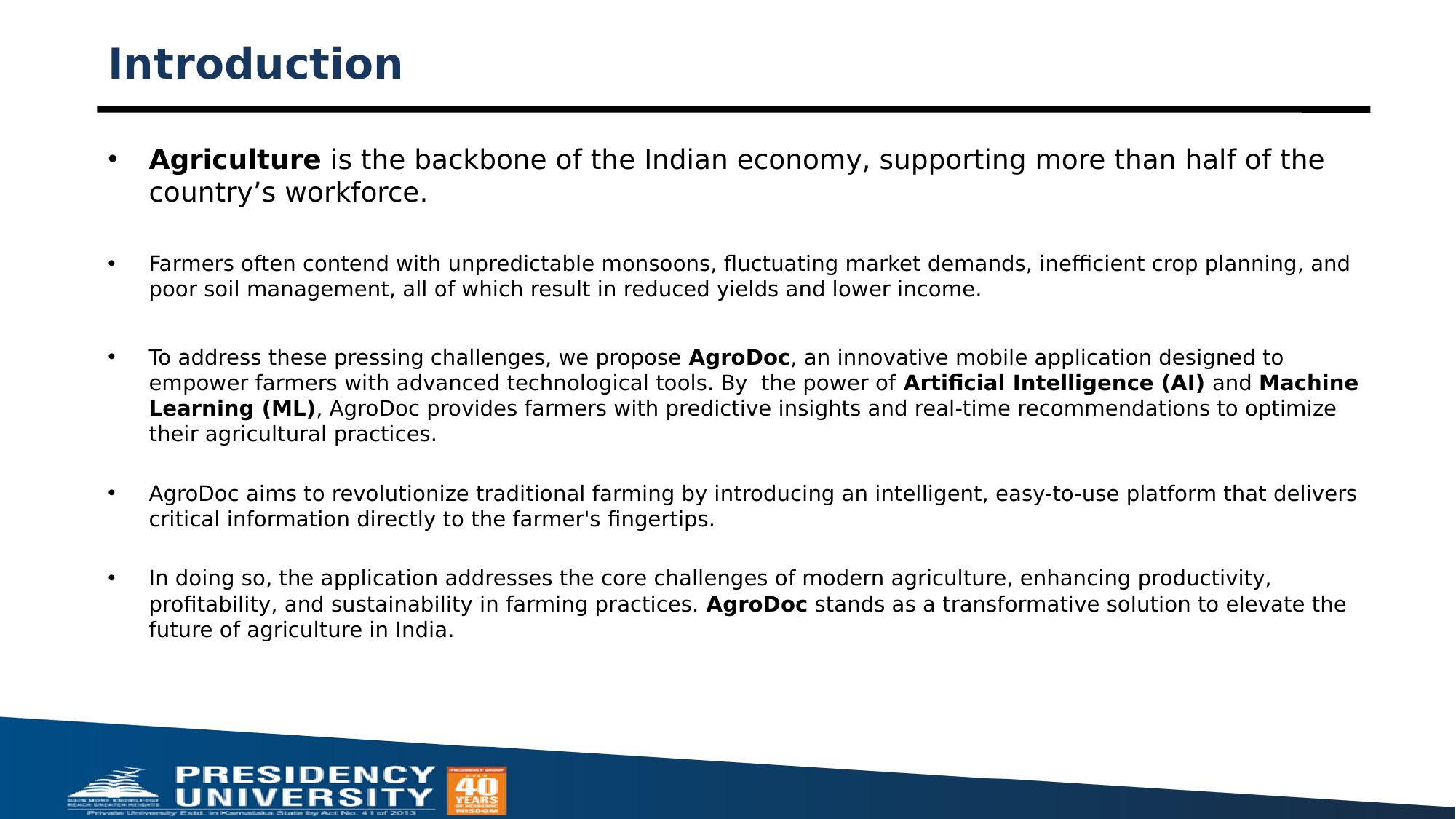

# Introduction
Agriculture is the backbone of the Indian economy, supporting more than half of the country’s workforce.

Farmers often contend with unpredictable monsoons, fluctuating market demands, inefficient crop planning, and poor soil management, all of which result in reduced yields and lower income.

To address these pressing challenges, we propose AgroDoc, an innovative mobile application designed to empower farmers with advanced technological tools. By  the power of Artificial Intelligence (AI) and Machine Learning (ML), AgroDoc provides farmers with predictive insights and real-time recommendations to optimize their agricultural practices.

AgroDoc aims to revolutionize traditional farming by introducing an intelligent, easy-to-use platform that delivers critical information directly to the farmer's fingertips.

In doing so, the application addresses the core challenges of modern agriculture, enhancing productivity, profitability, and sustainability in farming practices. AgroDoc stands as a transformative solution to elevate the future of agriculture in India.